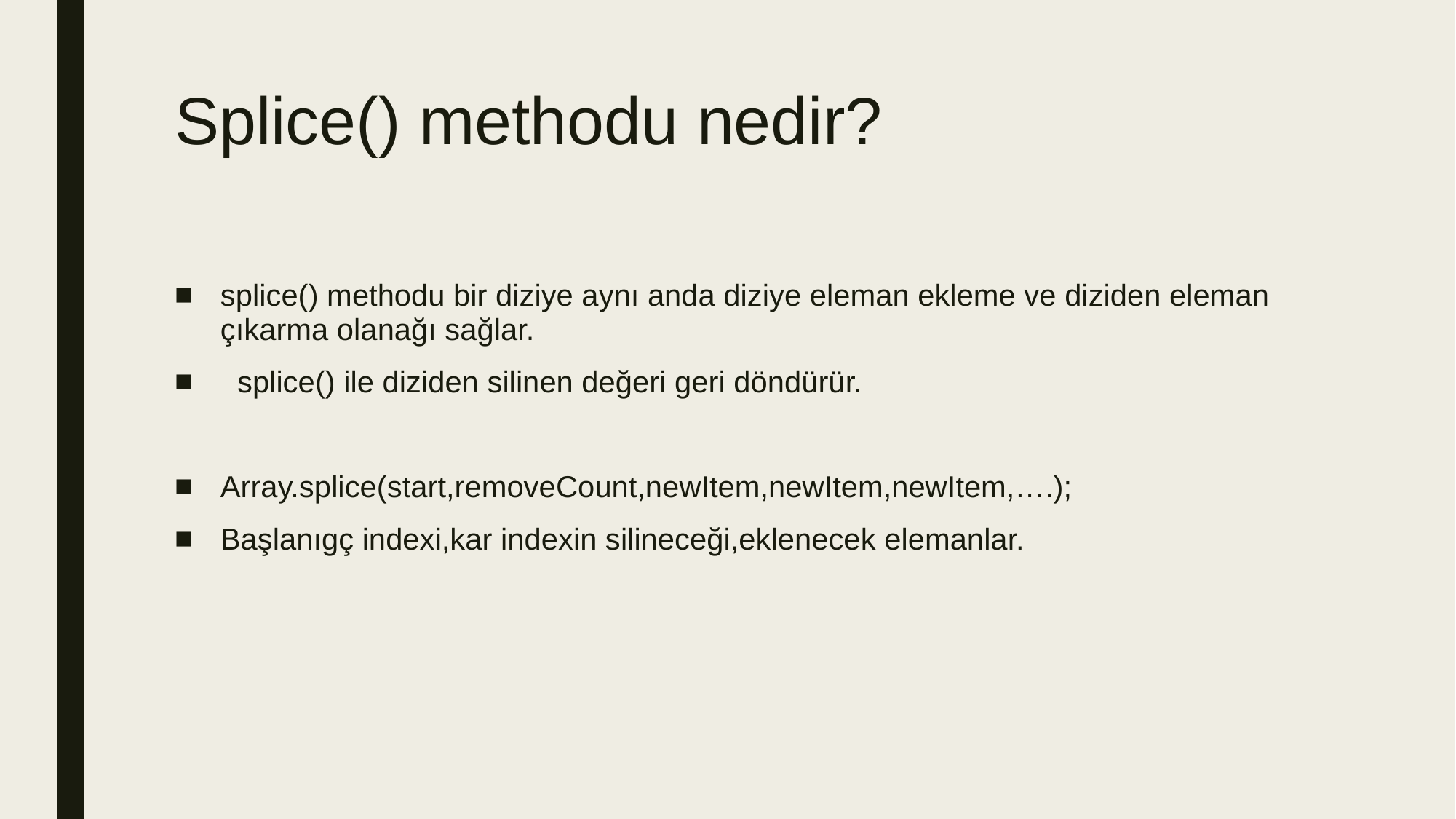

# Splice() methodu nedir?
splice() methodu bir diziye aynı anda diziye eleman ekleme ve diziden eleman çıkarma olanağı sağlar.
  splice() ile diziden silinen değeri geri döndürür.

Array.splice(start,removeCount,newItem,newItem,newItem,….);
Başlanıgç indexi,kar indexin silineceği,eklenecek elemanlar.